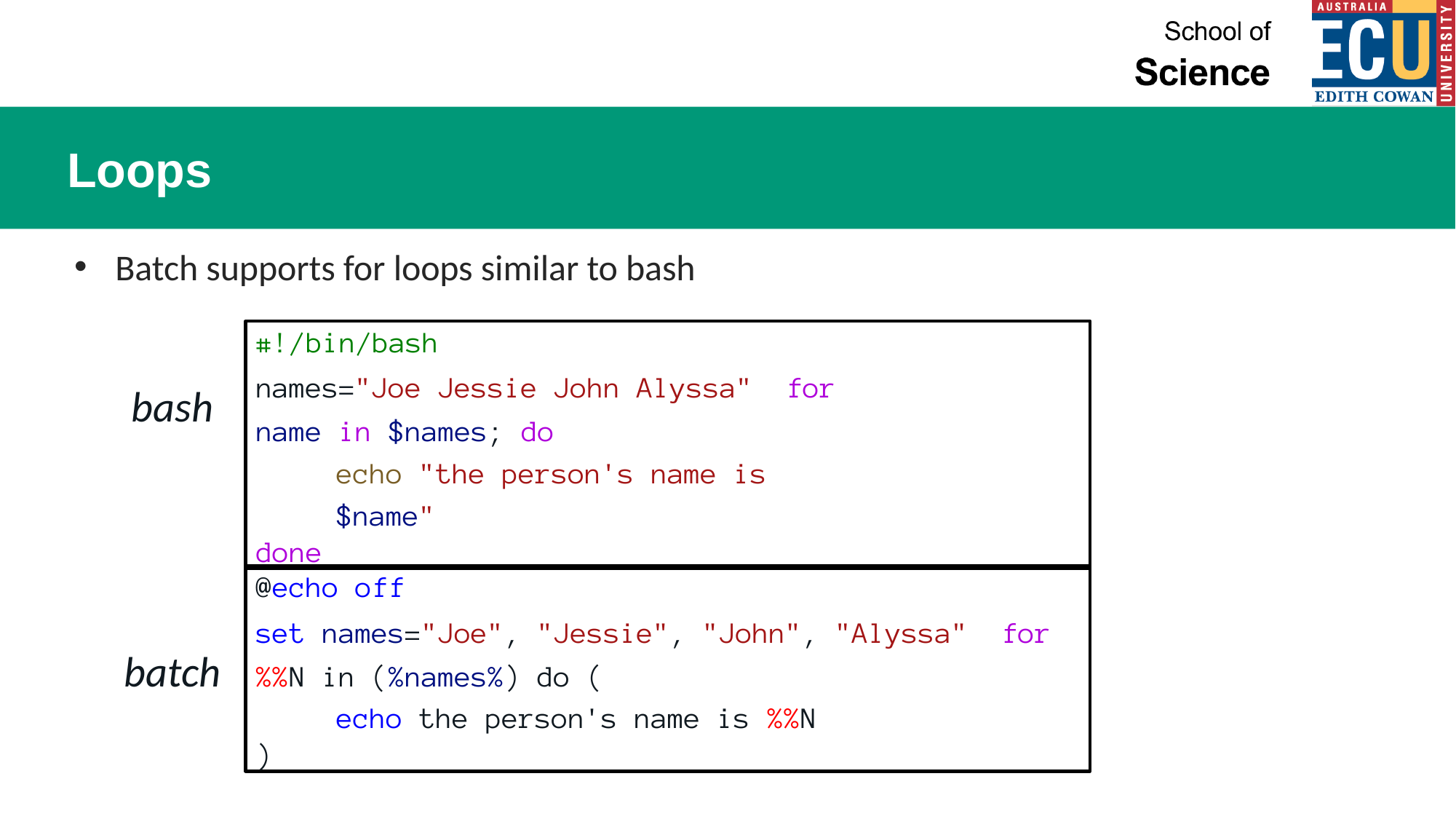

# Loops
Batch supports for loops similar to bash
#!/bin/bash
names="Joe Jessie John Alyssa"  for name in $names; do
echo "the person's name is $name"
done
bash
@echo off
set names="Joe", "Jessie", "John", "Alyssa"  for %%N in (%names%) do (
echo the person's name is %%N
)
batch